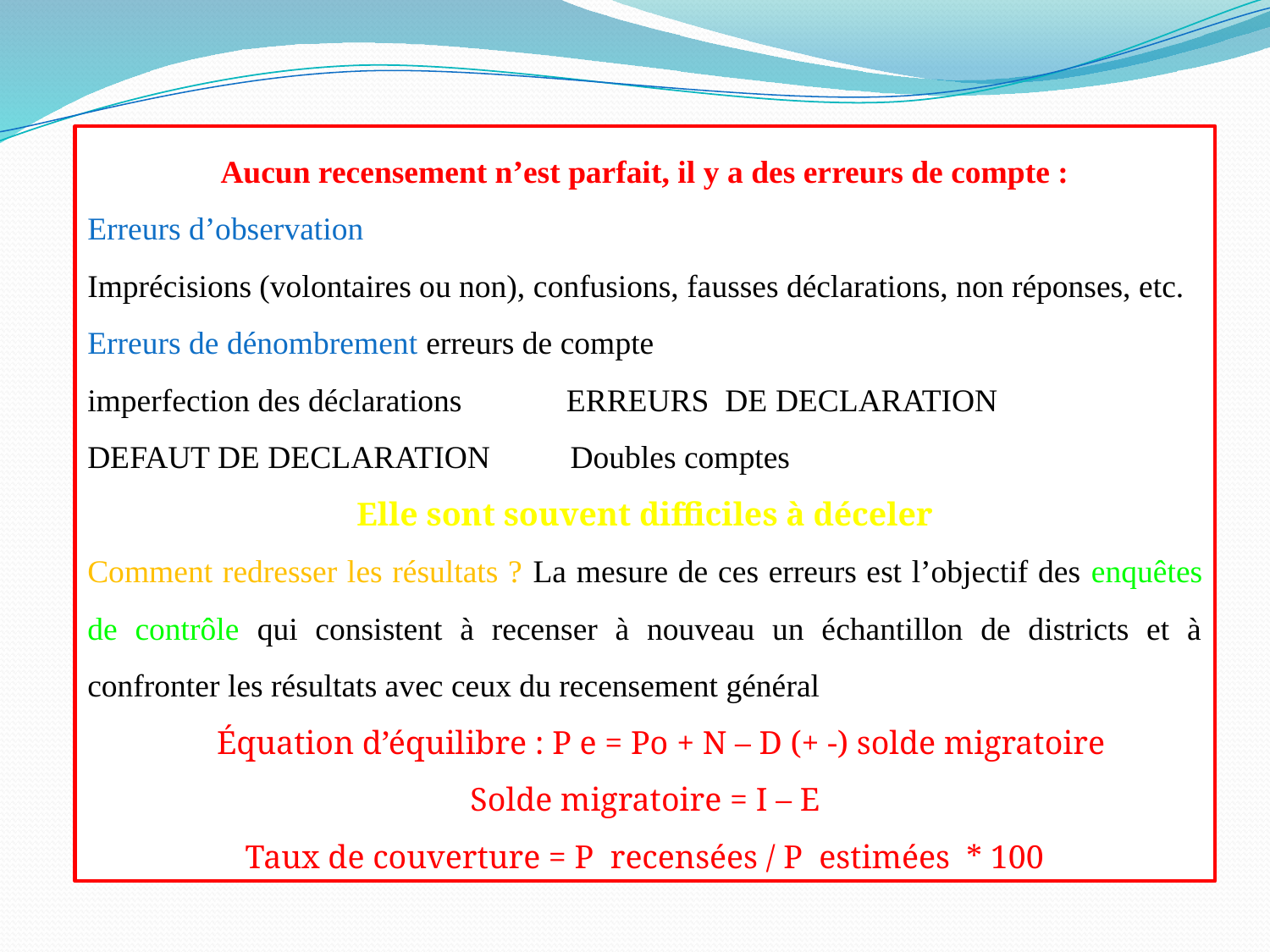

Aucun recensement n’est parfait, il y a des erreurs de compte :
Erreurs d’observation
Imprécisions (volontaires ou non), confusions, fausses déclarations, non réponses, etc.
Erreurs de dénombrement erreurs de compte
imperfection des déclarations             ERREURS  DE DECLARATION
DEFAUT DE DECLARATION          Doubles comptes
Elle sont souvent difficiles à déceler
Comment redresser les résultats ? La mesure de ces erreurs est l’objectif des enquêtes de contrôle qui consistent à recenser à nouveau un échantillon de districts et à confronter les résultats avec ceux du recensement général
    Équation d’équilibre : P e = Po + N – D (+ -) solde migratoire
Solde migratoire = I – E
Taux de couverture = P  recensées / P  estimées  * 100